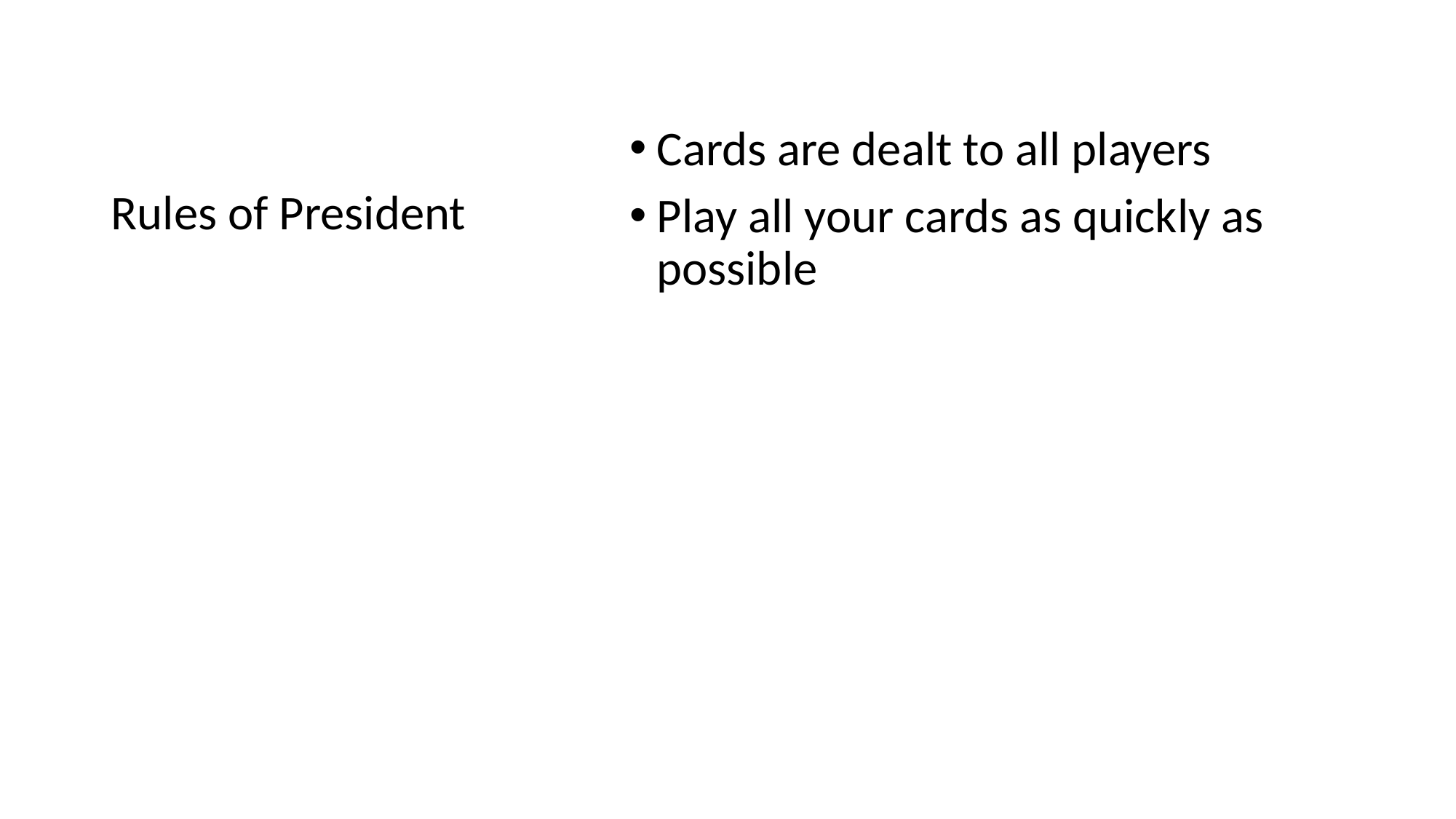

# Rules of President
Cards are dealt to all players
Play all your cards as quickly as possible